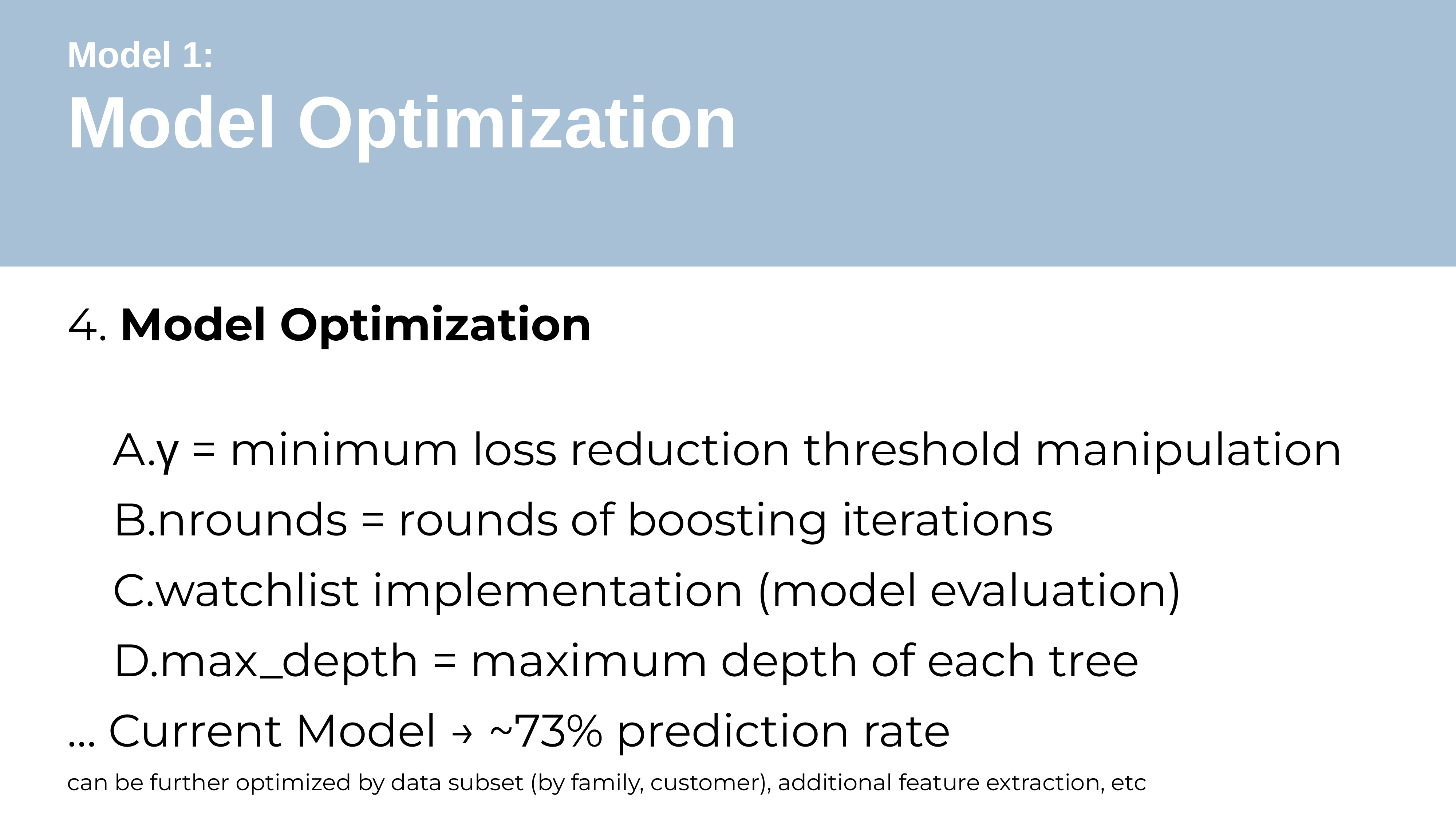

Model 1:
Model Optimization
4. Model Optimization
γ = minimum loss reduction threshold manipulation
nrounds = rounds of boosting iterations
watchlist implementation (model evaluation)
max_depth = maximum depth of each tree
… Current Model → ~73% prediction rate
can be further optimized by data subset (by family, customer), additional feature extraction, etc